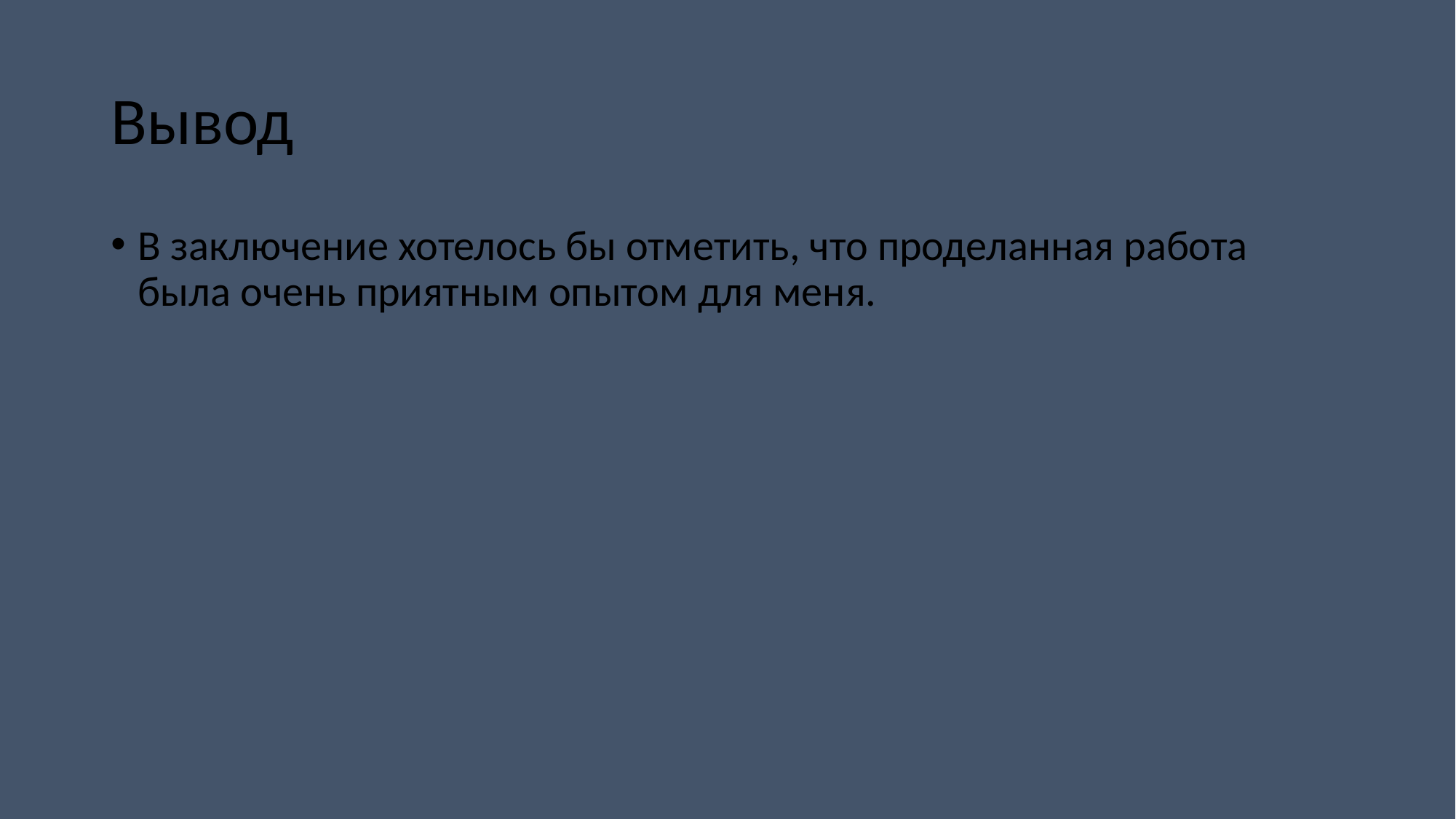

# Вывод
В заключение хотелось бы отметить, что проделанная работа была очень приятным опытом для меня.